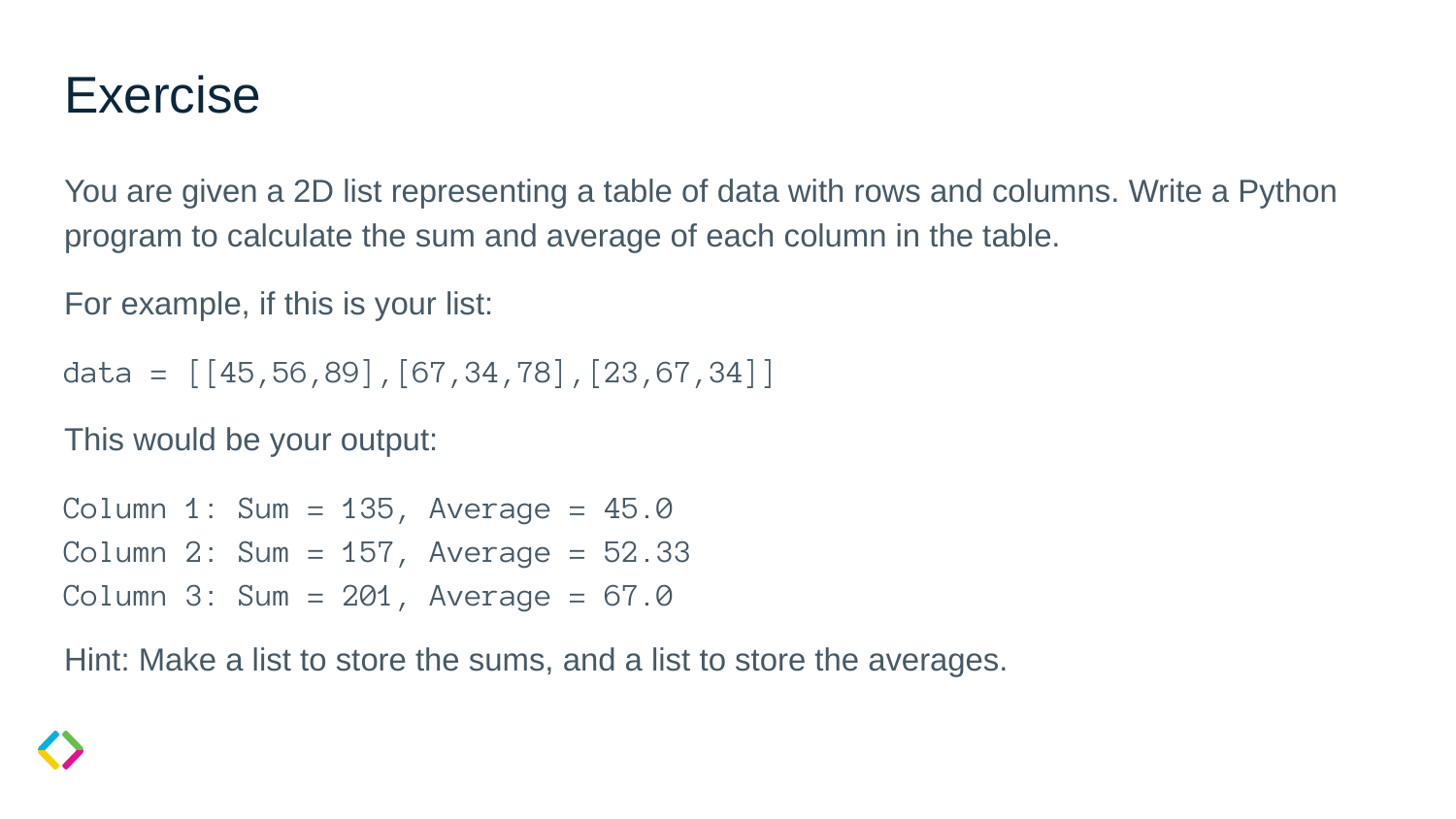

# Exercise
You are given a 2D list representing a table of data with rows and columns. Write a Python program to calculate the sum and average of each column in the table.
For example, if this is your list:
data = [[45,56,89],[67,34,78],[23,67,34]]
This would be your output:
Column 1: Sum = 135, Average = 45.0
Column 2: Sum = 157, Average = 52.33
Column 3: Sum = 201, Average = 67.0
Hint: Make a list to store the sums, and a list to store the averages.